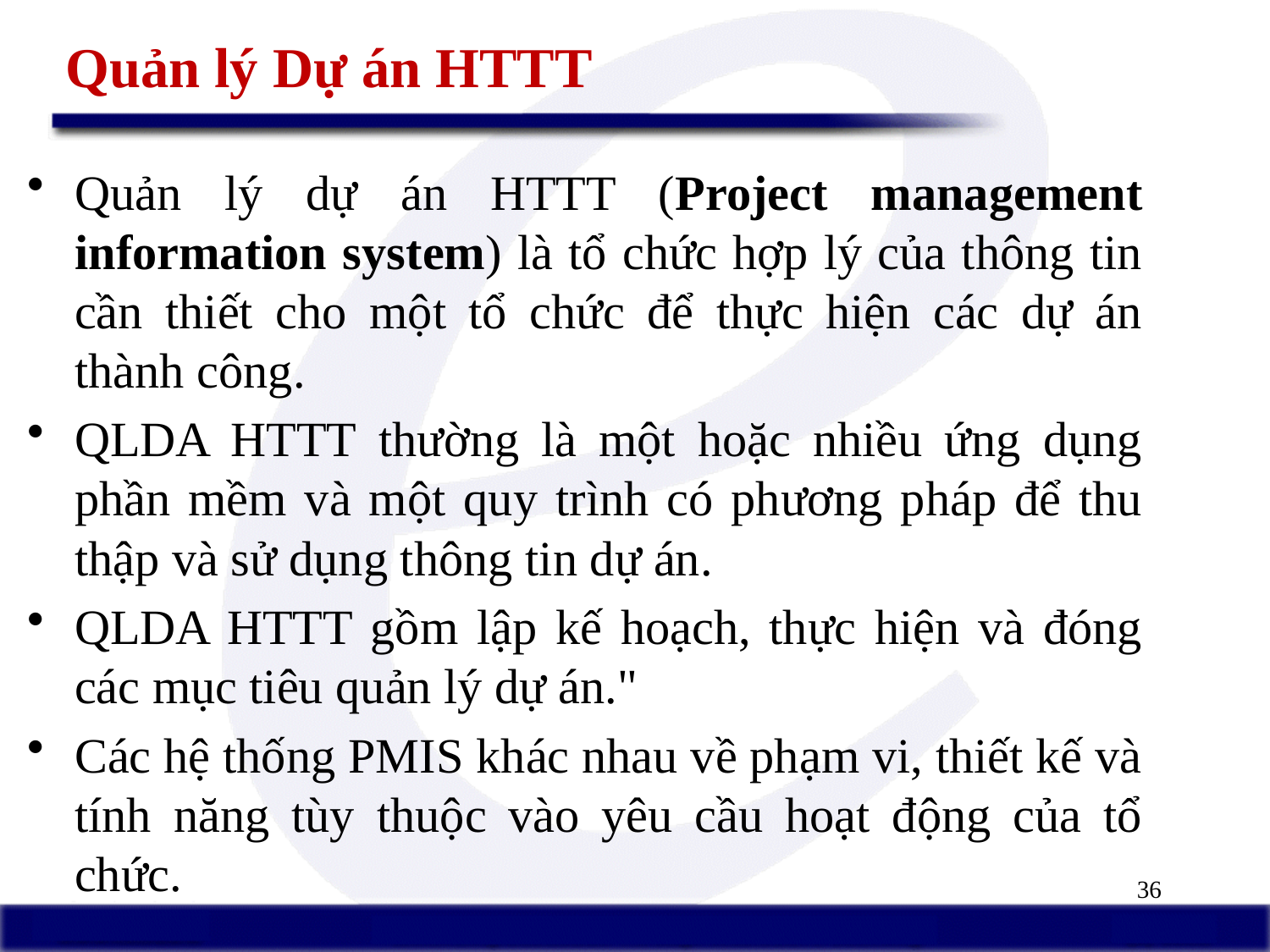

# Quản lý Dự án HTTT
Quản lý dự án HTTT (Project management information system) là tổ chức hợp lý của thông tin cần thiết cho một tổ chức để thực hiện các dự án thành công.
QLDA HTTT thường là một hoặc nhiều ứng dụng phần mềm và một quy trình có phương pháp để thu thập và sử dụng thông tin dự án.
QLDA HTTT gồm lập kế hoạch, thực hiện và đóng các mục tiêu quản lý dự án."
Các hệ thống PMIS khác nhau về phạm vi, thiết kế và tính năng tùy thuộc vào yêu cầu hoạt động của tổ chức.
36